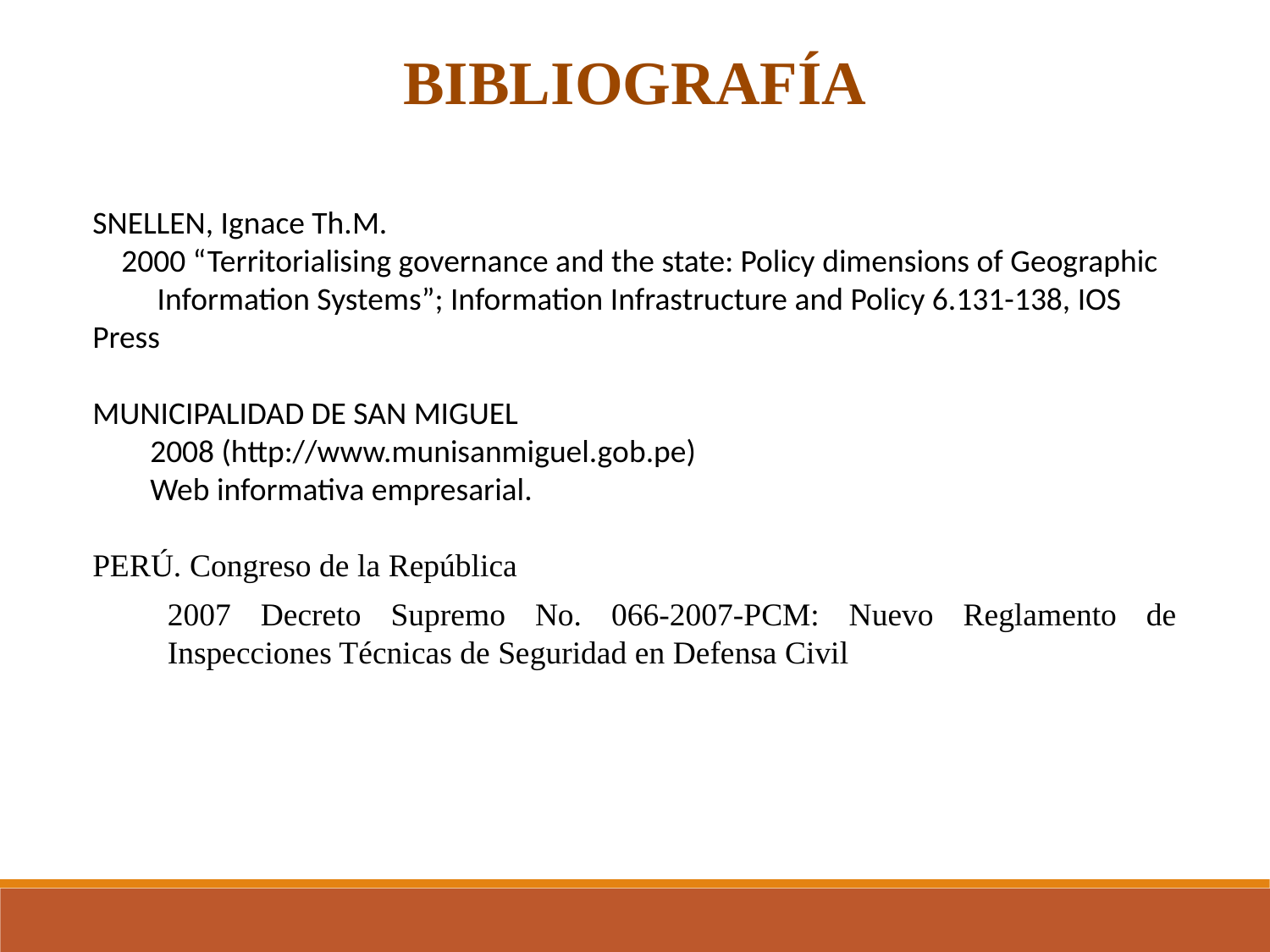

BIBLIOGRAFÍA
SNELLEN, Ignace Th.M.
    2000 “Territorialising governance and the state: Policy dimensions of Geographic            Information Systems”; Information Infrastructure and Policy 6.131-138, IOS Press

MUNICIPALIDAD DE SAN MIGUEL
        2008 (http://www.munisanmiguel.gob.pe)
        Web informativa empresarial.

PERÚ. Congreso de la República
2007 Decreto Supremo No. 066-2007-PCM: Nuevo Reglamento de Inspecciones Técnicas de Seguridad en Defensa Civil